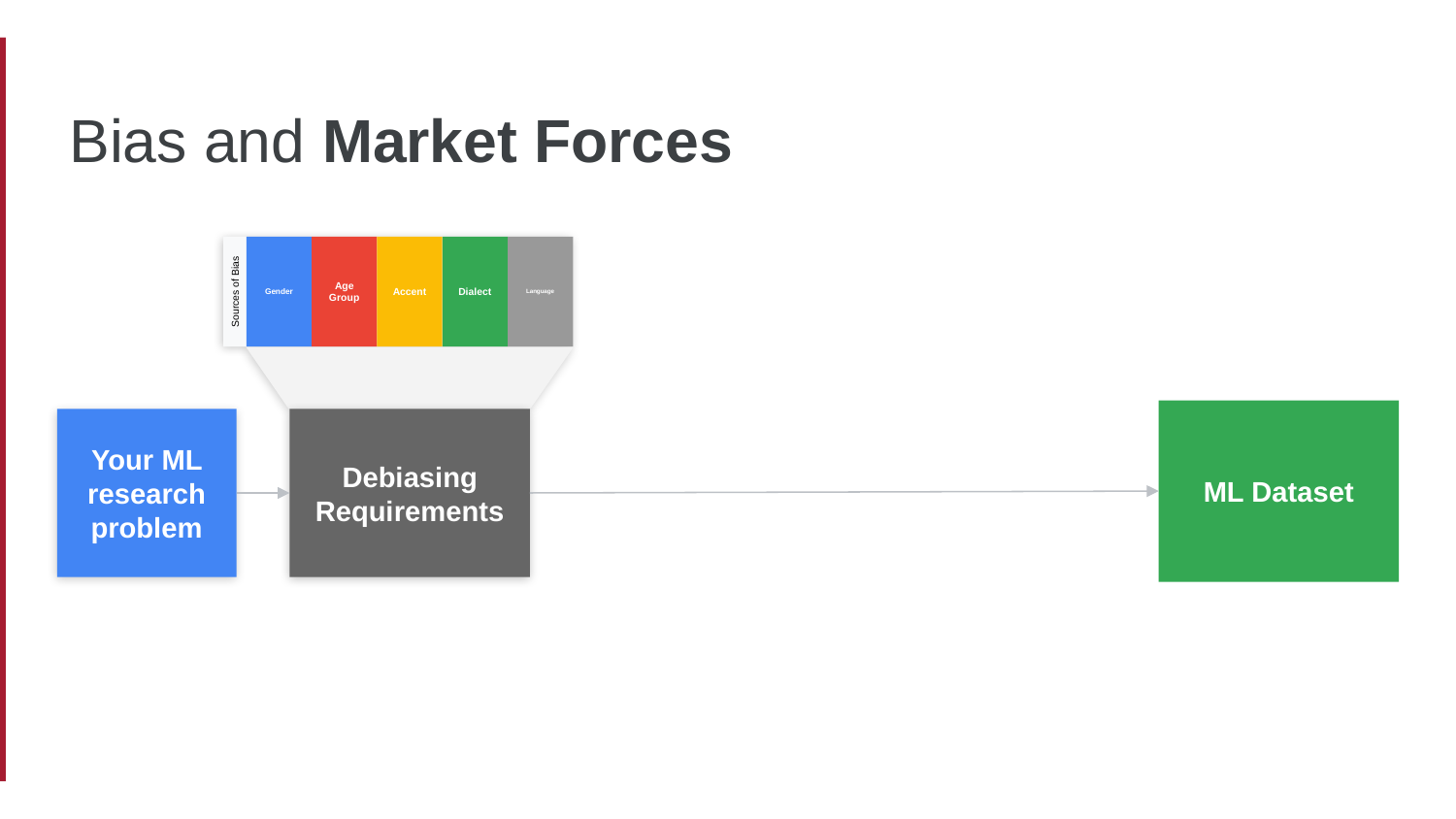

# Bias and Market Forces
Gender
Age
Group
Accent
Dialect
Language

Sources of Bias

ML Dataset
Debiasing
Requirements
Your ML research problem